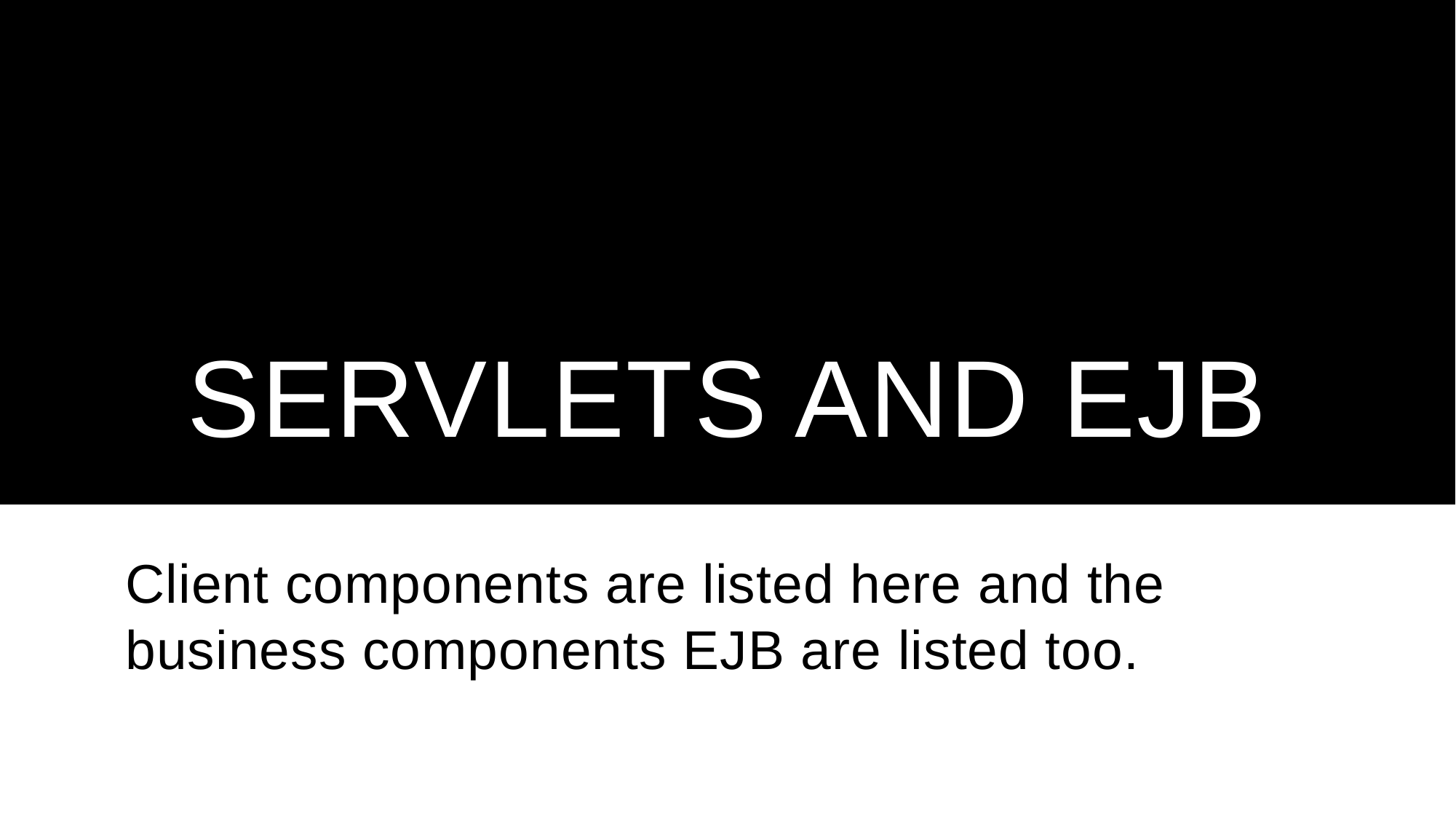

# Servlets and ejb
Client components are listed here and the business components EJB are listed too.